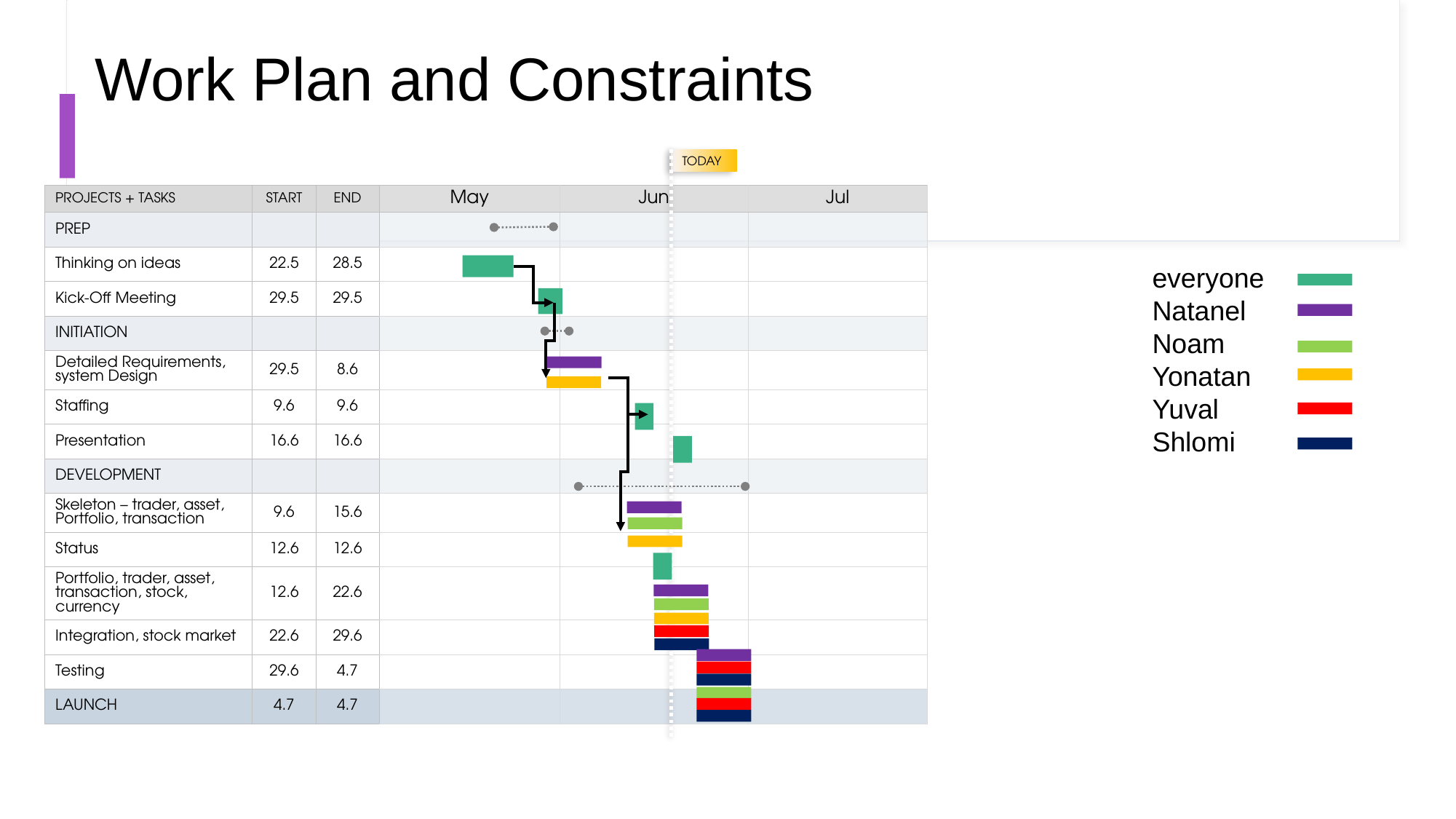

# Work Plan and Constraints
TODAY
| PROJECTS + TASKS | START | END | May | Jun | Jul |
| --- | --- | --- | --- | --- | --- |
| PREP |  |  |  |  |  |
| Thinking on ideas | 22.5 | 28.5 |  |  |  |
| Kick-Off Meeting | 29.5 | 29.5 |  |  |  |
| INITIATION |  |  |  |  |  |
| Detailed Requirements, system Design | 29.5 | 8.6 |  |  |  |
| Staffing | 9.6 | 9.6 |  |  |  |
| Presentation | 16.6 | 16.6 |  |  |  |
| DEVELOPMENT |  |  |  |  |  |
| Skeleton – trader, asset, Portfolio, transaction | 9.6 | 15.6 |  |  |  |
| Status | 12.6 | 12.6 |  |  |  |
| Portfolio, trader, asset, transaction, stock, currency | 12.6 | 22.6 |  |  |  |
| Integration, stock market | 22.6 | 29.6 |  |  |  |
| Testing | 29.6 | 4.7 |  |  |  |
| LAUNCH | 4.7 | 4.7 |  |  |  |

everyone
Natanel
Noam
Yonatan
Yuval
Shlomi